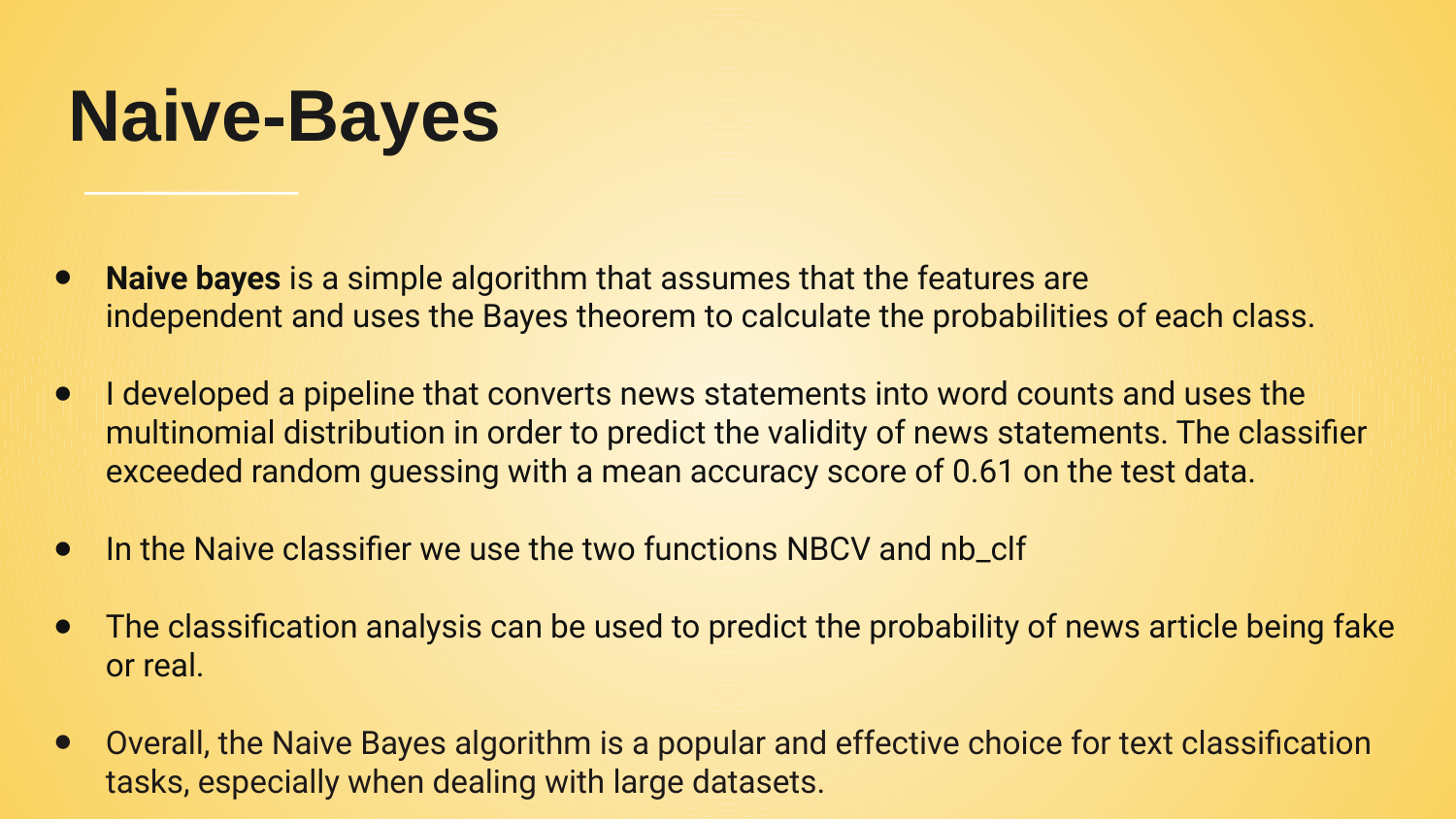

# Naive-Bayes
Naive bayes is a simple algorithm that assumes that the features are
independent and uses the Bayes theorem to calculate the probabilities of each class.

I developed a pipeline that converts news statements into word counts and uses the multinomial distribution in order to predict the validity of news statements. The classifier exceeded random guessing with a mean accuracy score of 0.61 on the test data.

In the Naive classifier we use the two functions NBCV and nb_clf

The classification analysis can be used to predict the probability of news article being fake or real.

Overall, the Naive Bayes algorithm is a popular and effective choice for text classification tasks, especially when dealing with large datasets.